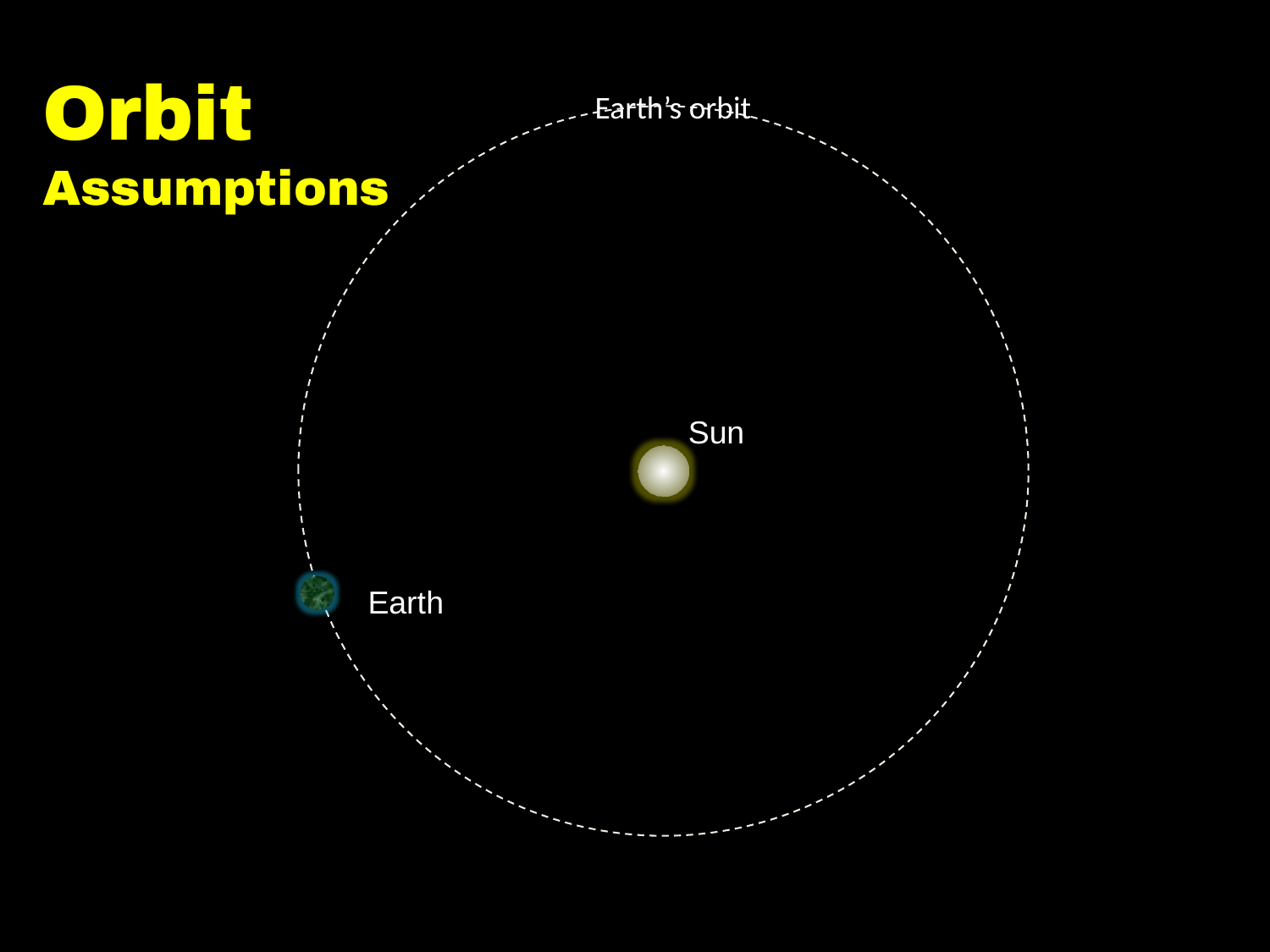

# Orbit Assumptions
Earth’s orbit

Sun

Earth